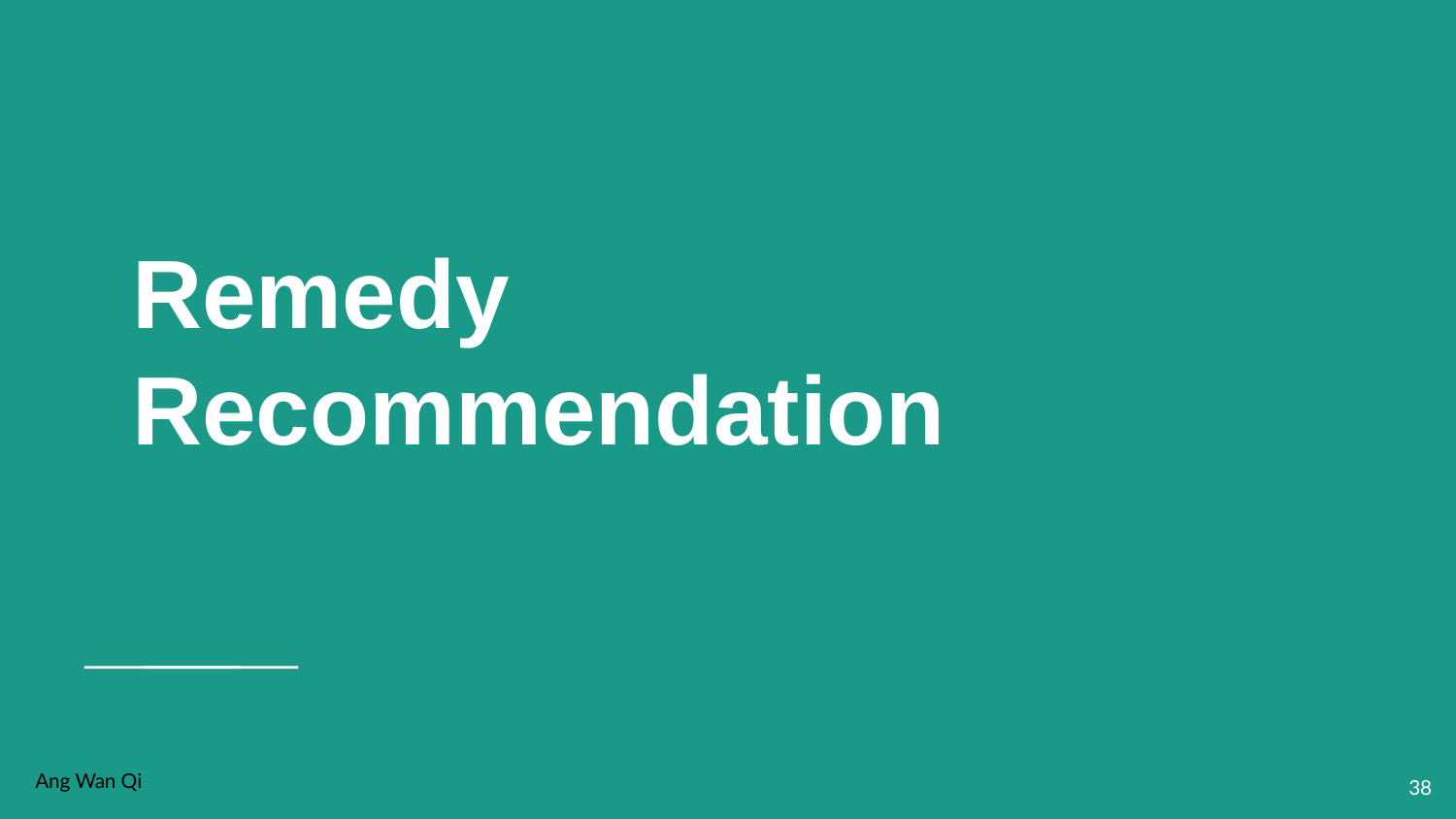

# Remedy Recommendation
Ang Wan Qi
38